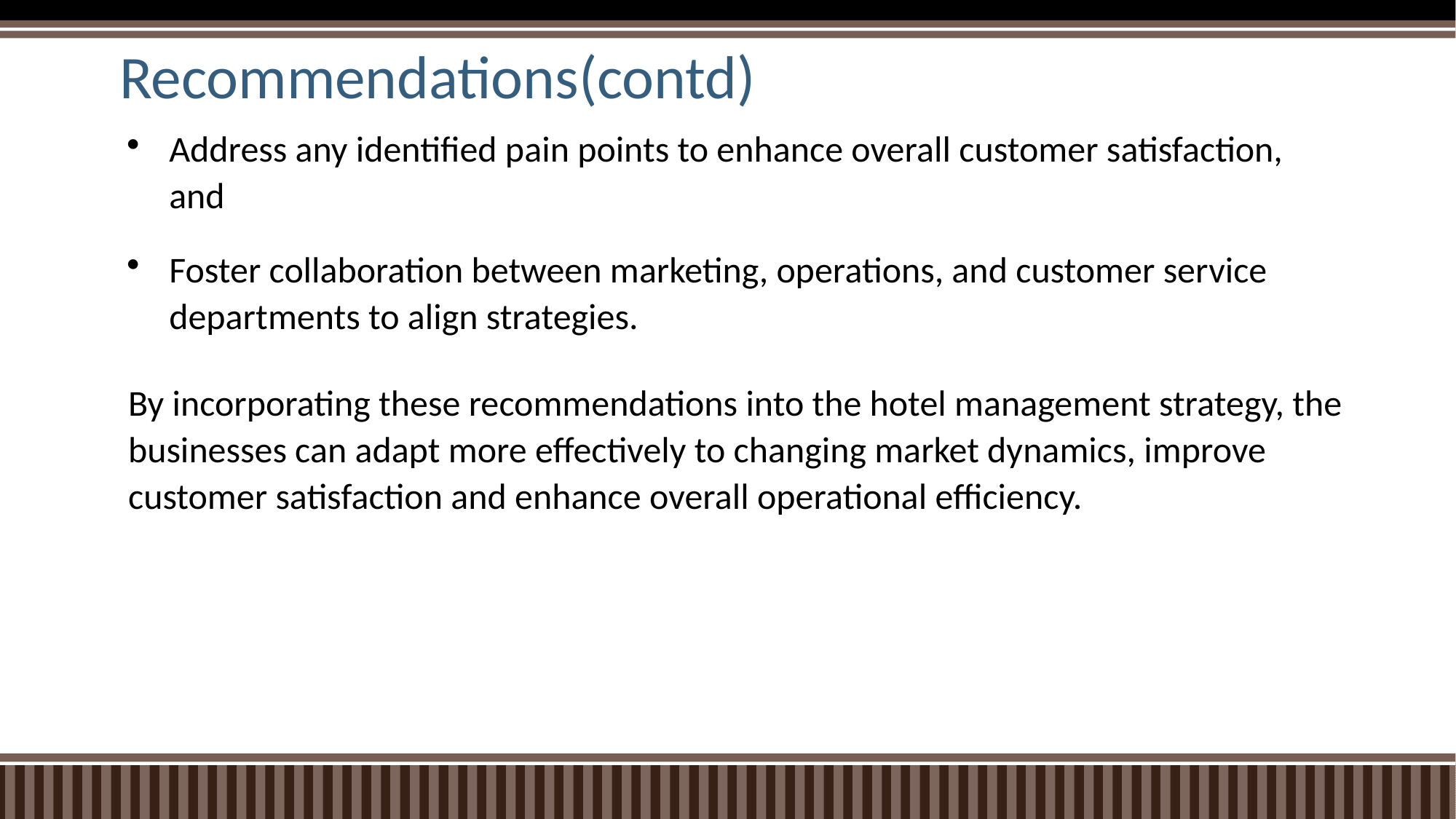

# Recommendations(contd)
Address any identified pain points to enhance overall customer satisfaction, and
Foster collaboration between marketing, operations, and customer service departments to align strategies.
By incorporating these recommendations into the hotel management strategy, the businesses can adapt more effectively to changing market dynamics, improve customer satisfaction and enhance overall operational efficiency.